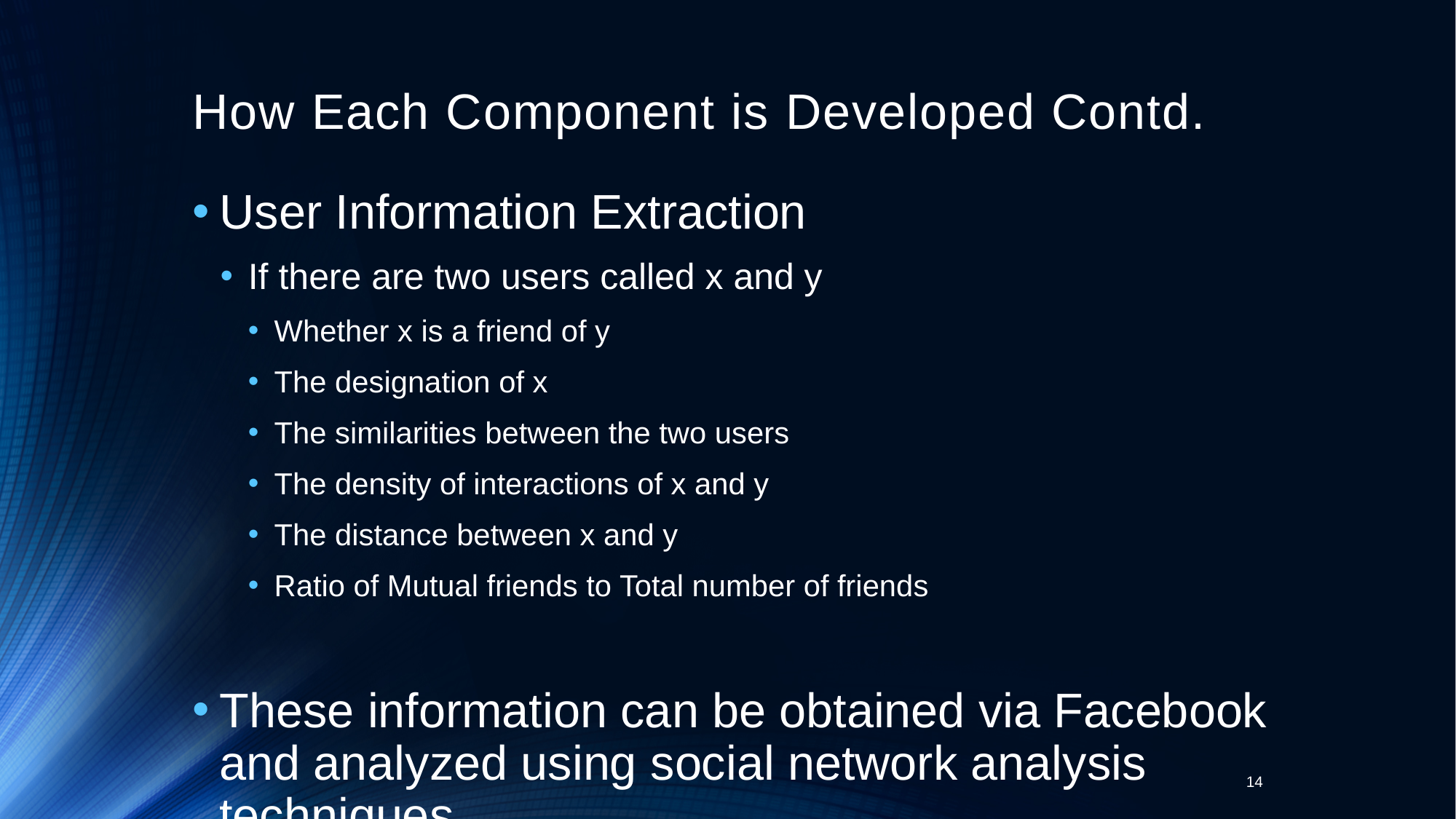

# How Each Component is Developed Contd.
User Information Extraction
If there are two users called x and y
Whether x is a friend of y
The designation of x
The similarities between the two users
The density of interactions of x and y
The distance between x and y
Ratio of Mutual friends to Total number of friends

These information can be obtained via Facebook and analyzed using social network analysis techniques.
14